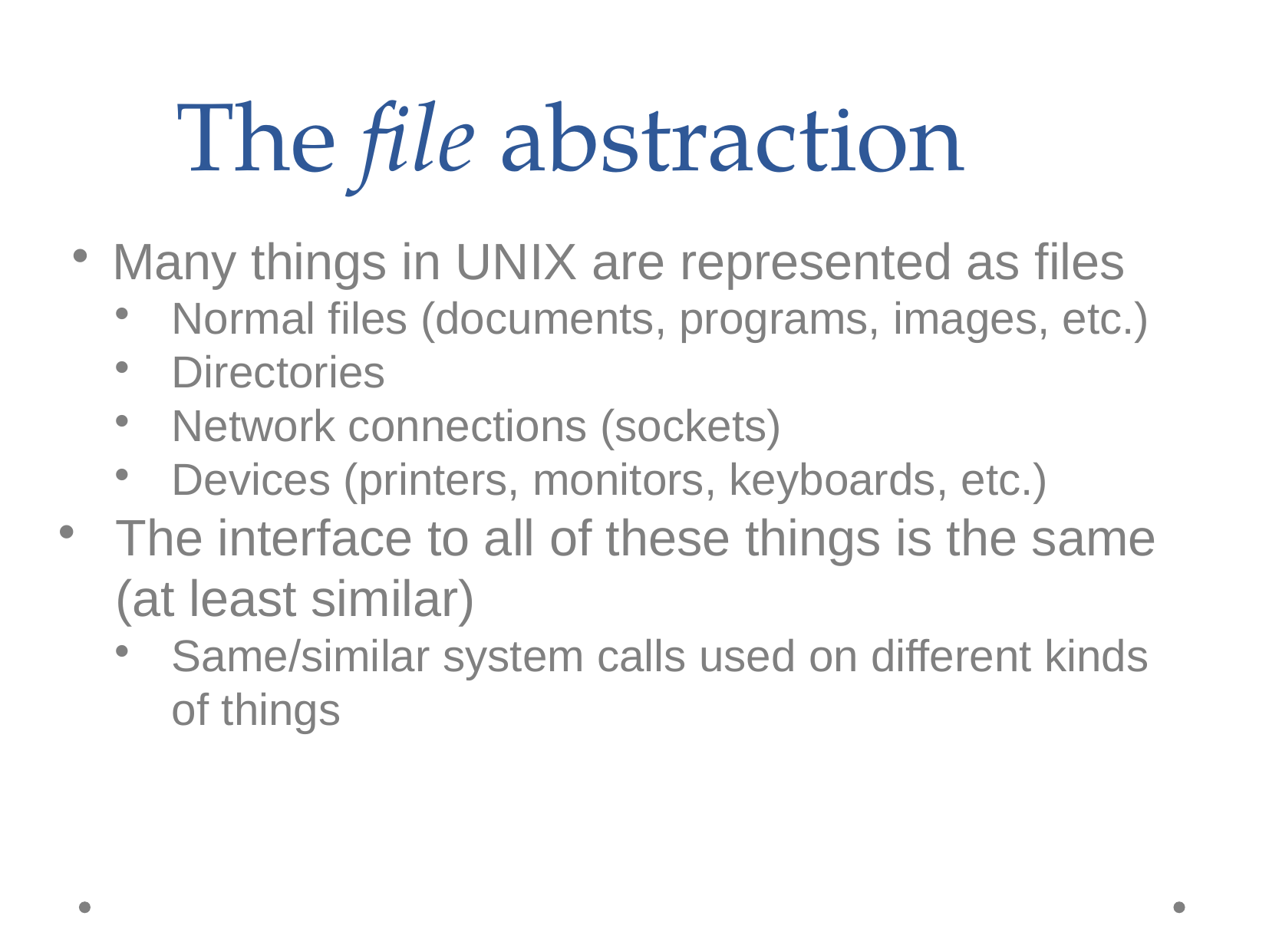

The file abstraction
Many things in UNIX are represented as files
Normal files (documents, programs, images, etc.)
Directories
Network connections (sockets)
Devices (printers, monitors, keyboards, etc.)
The interface to all of these things is the same (at least similar)
Same/similar system calls used on different kinds of things